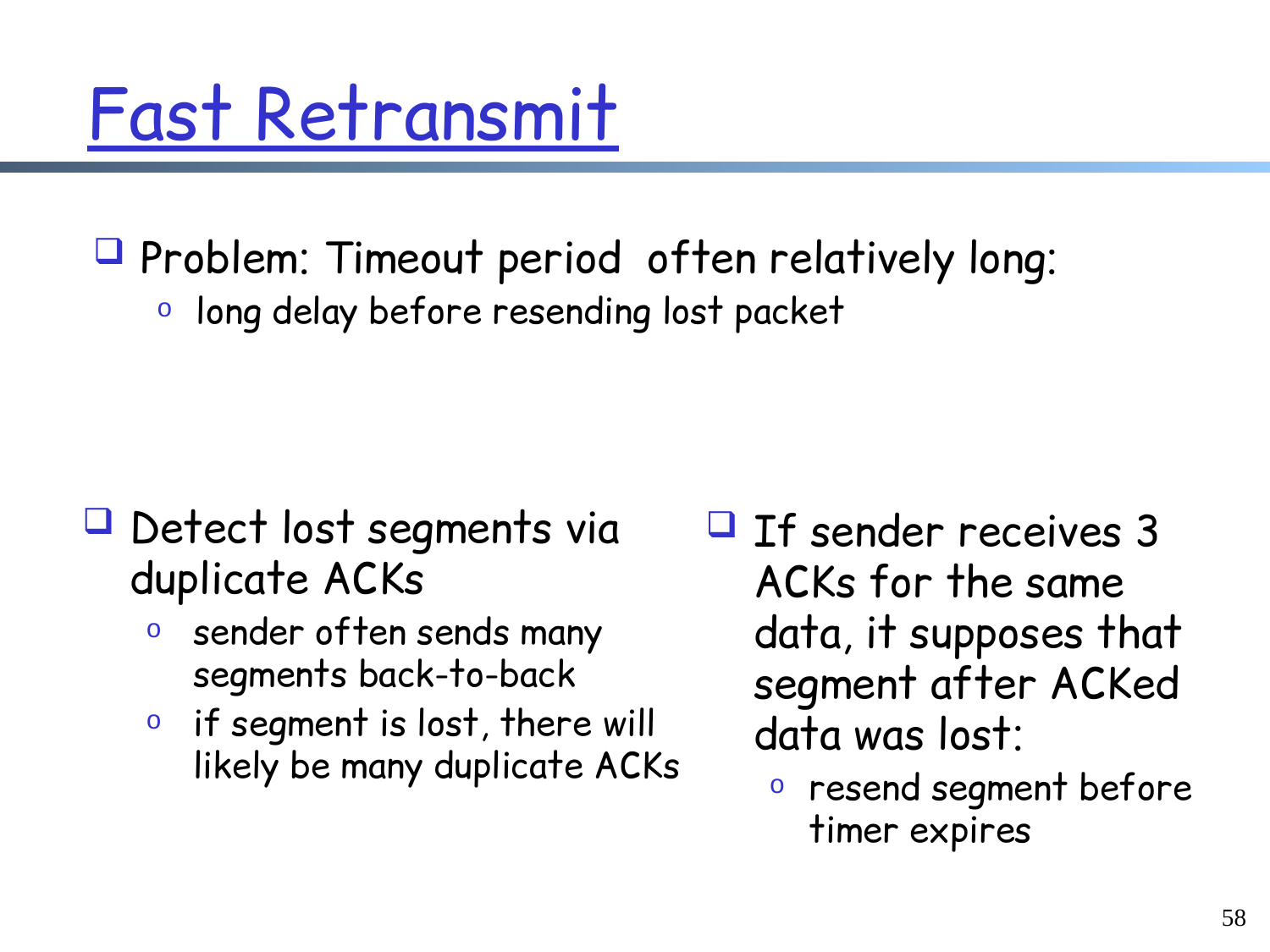

# Fast Retransmit
Problem: Timeout period  often relatively long:
long delay before resending lost packet

Detect lost segments via duplicate ACKs
sender often sends many segments back-to-back
if segment is lost, there will likely be many duplicate ACKs
If sender receives 3 ACKs for the same data, it supposes that segment after ACKed data was lost:
resend segment before timer expires
58